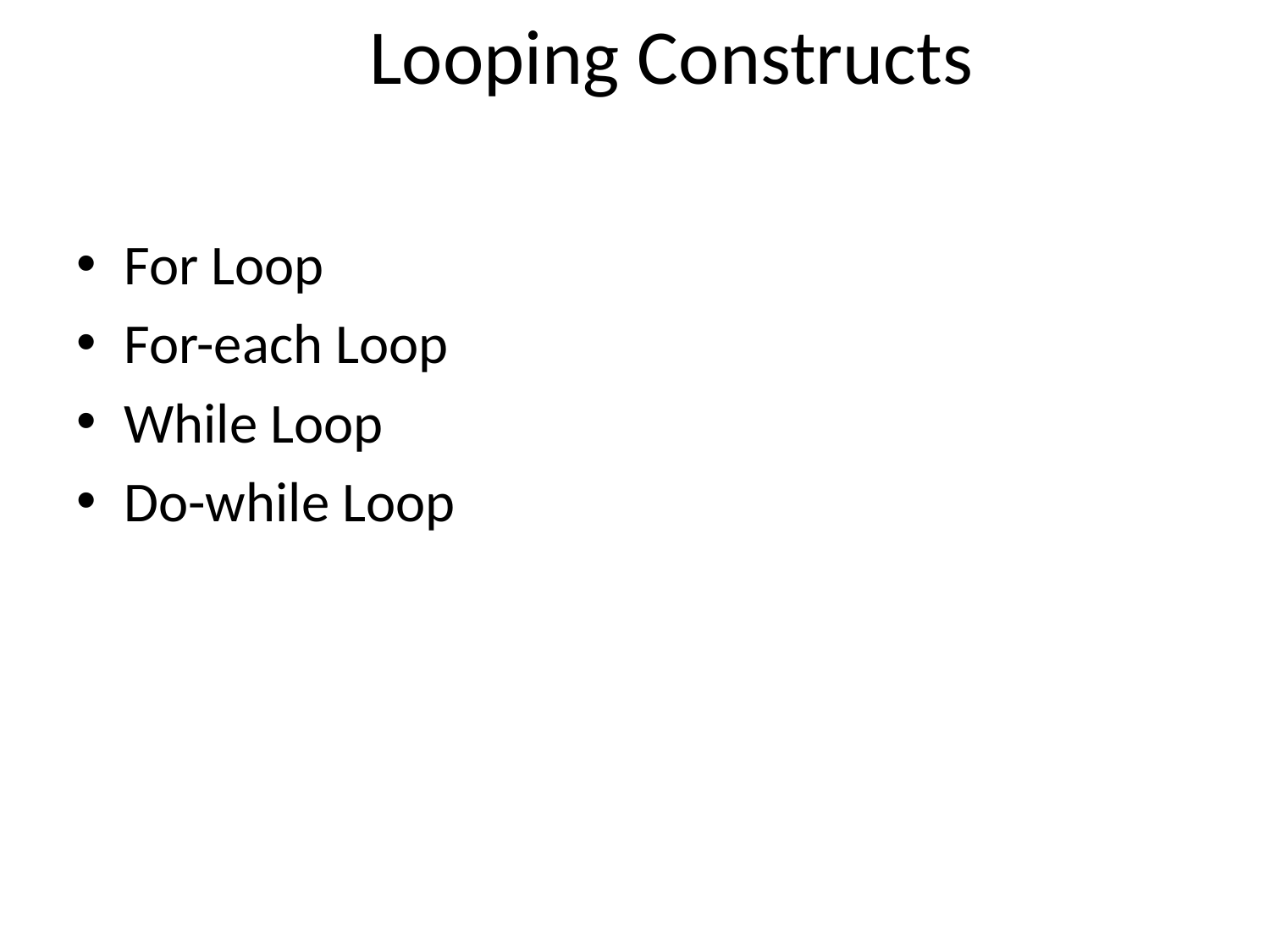

# Looping Constructs
For Loop
For-each Loop
While Loop
Do-while Loop